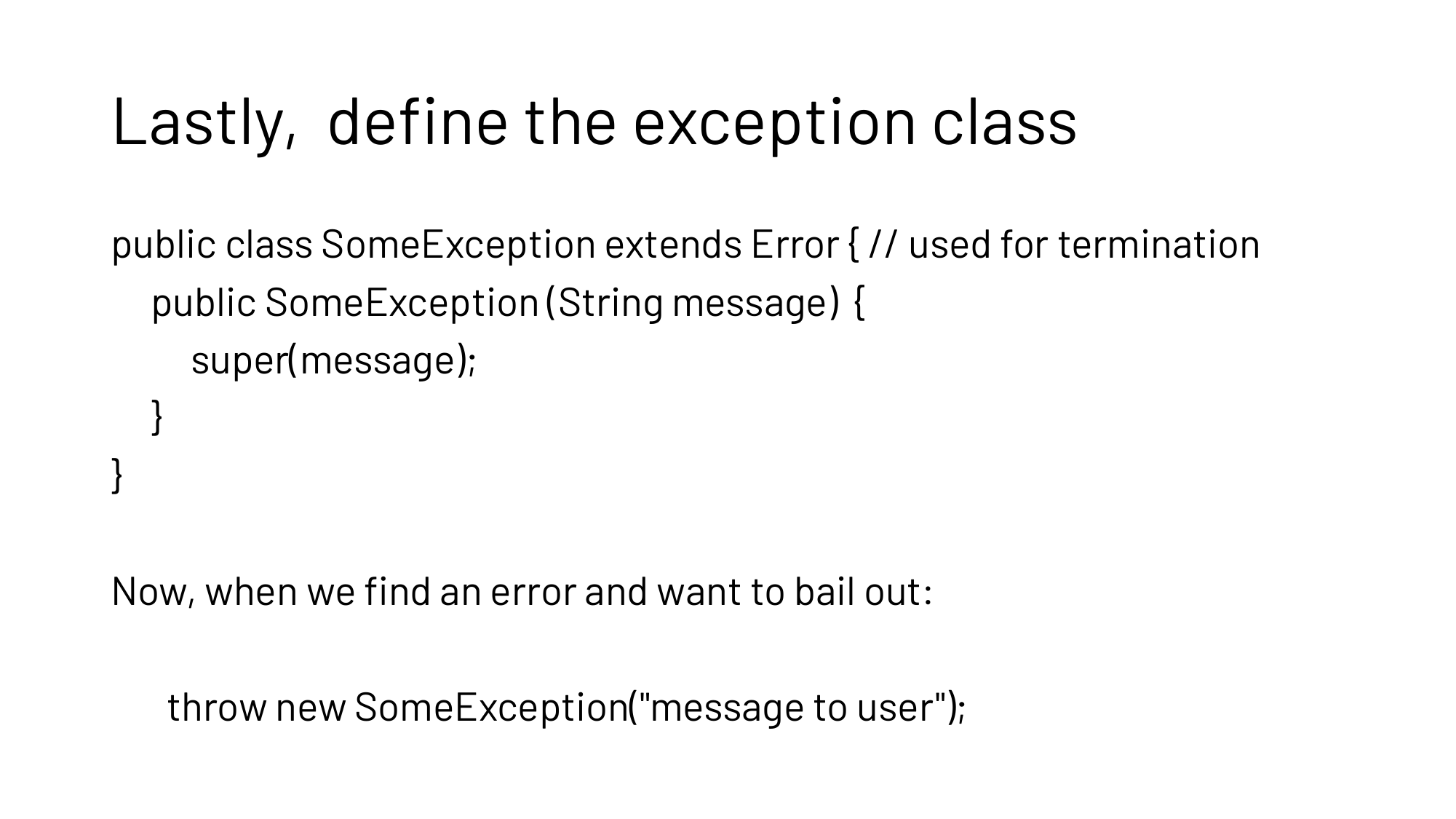

# Lastly,  define the exception class
public class SomeException extends Error { // used for termination
     public SomeException (String message)  {
          super(message);
     }
}

Now, when we find an error and want to bail out:

       throw new SomeException("message to user");